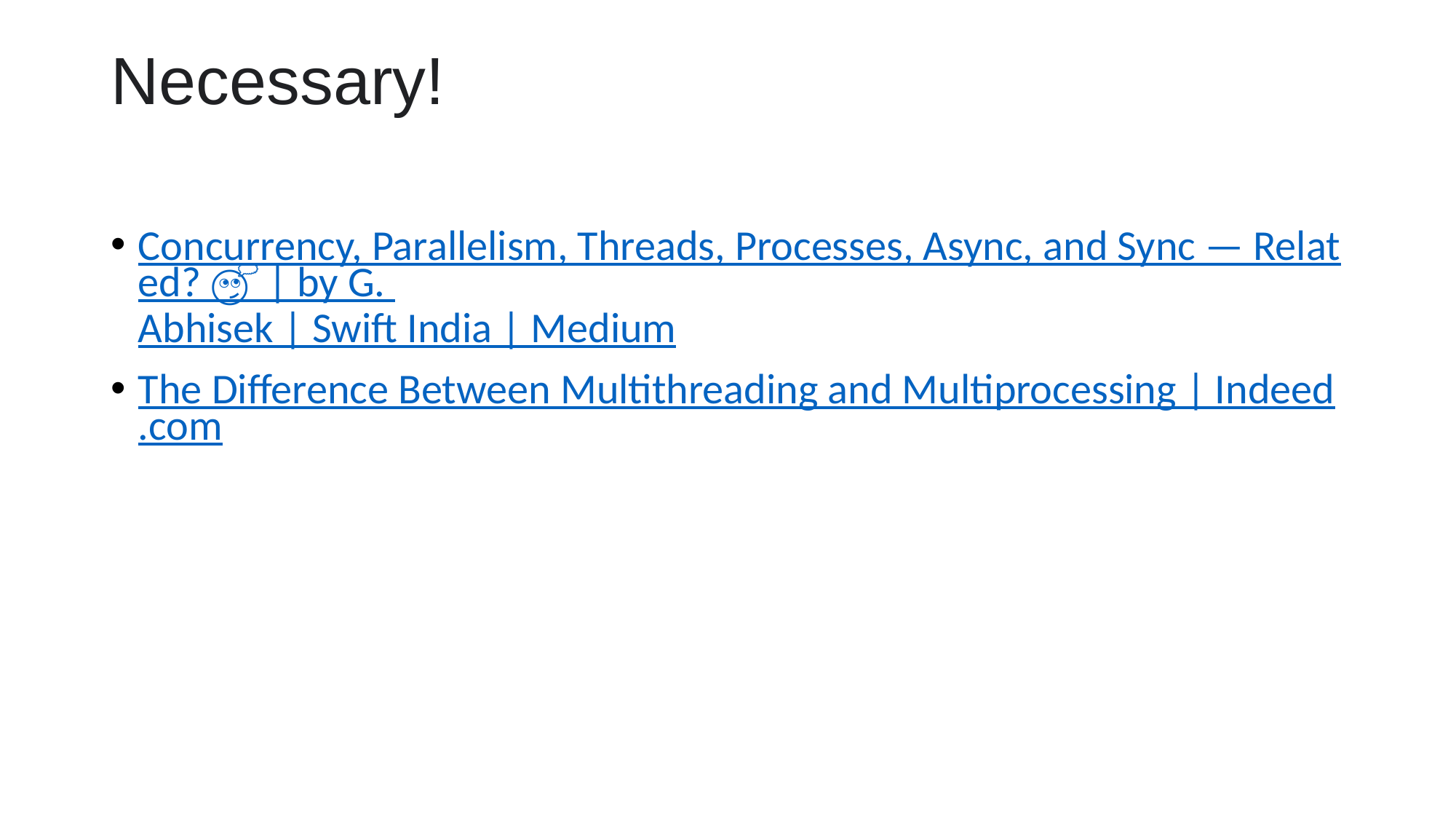

# Necessary!
Concurrency, Parallelism, Threads, Processes, Async, and Sync — Related? 🤔 | by G. Abhisek | Swift India | Medium
The Difference Between Multithreading and Multiprocessing | Indeed.com